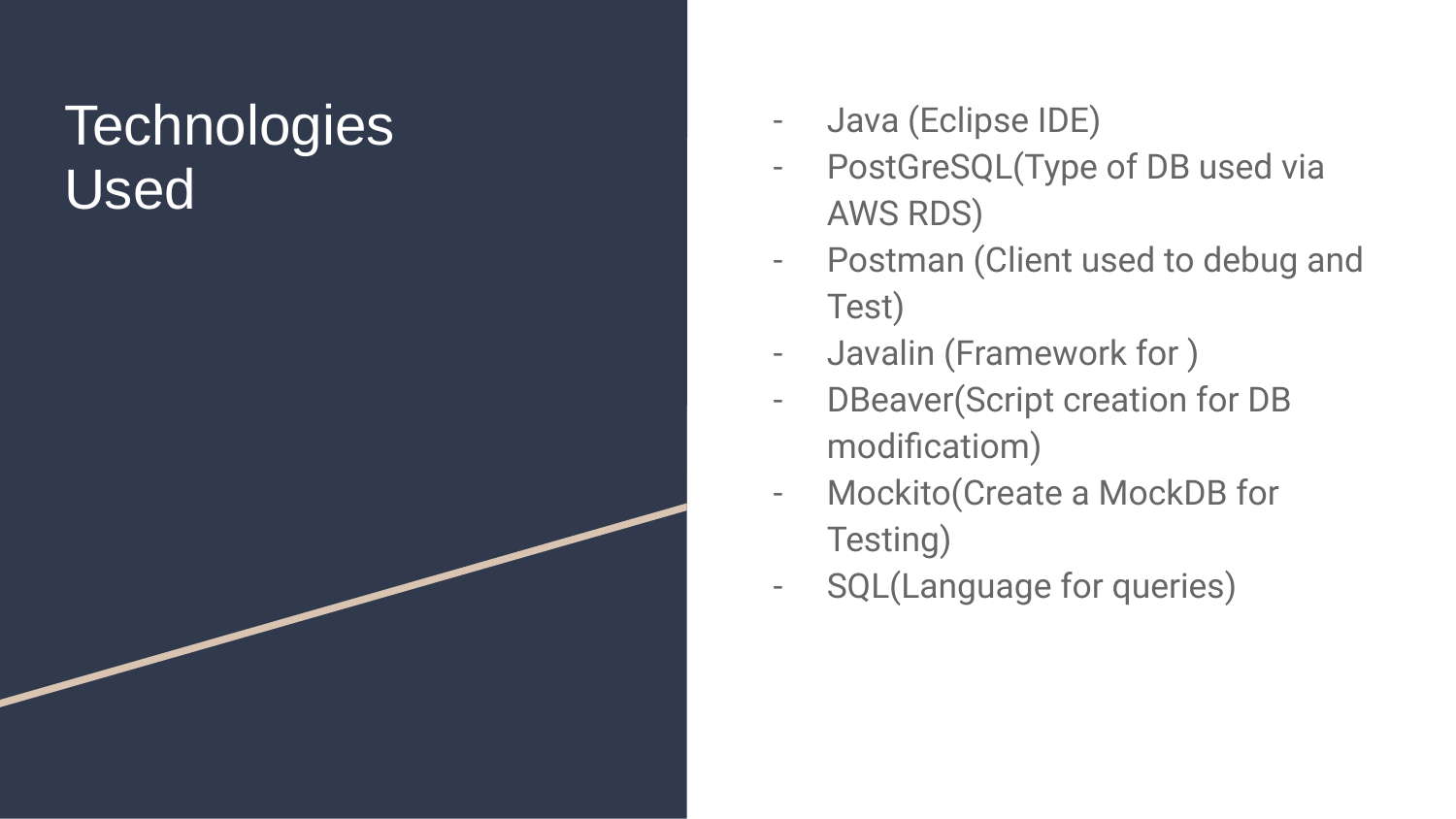

# Technologies
Used
Java (Eclipse IDE)
PostGreSQL(Type of DB used via AWS RDS)
Postman (Client used to debug and Test)
Javalin (Framework for )
DBeaver(Script creation for DB modificatiom)
Mockito(Create a MockDB for Testing)
SQL(Language for queries)